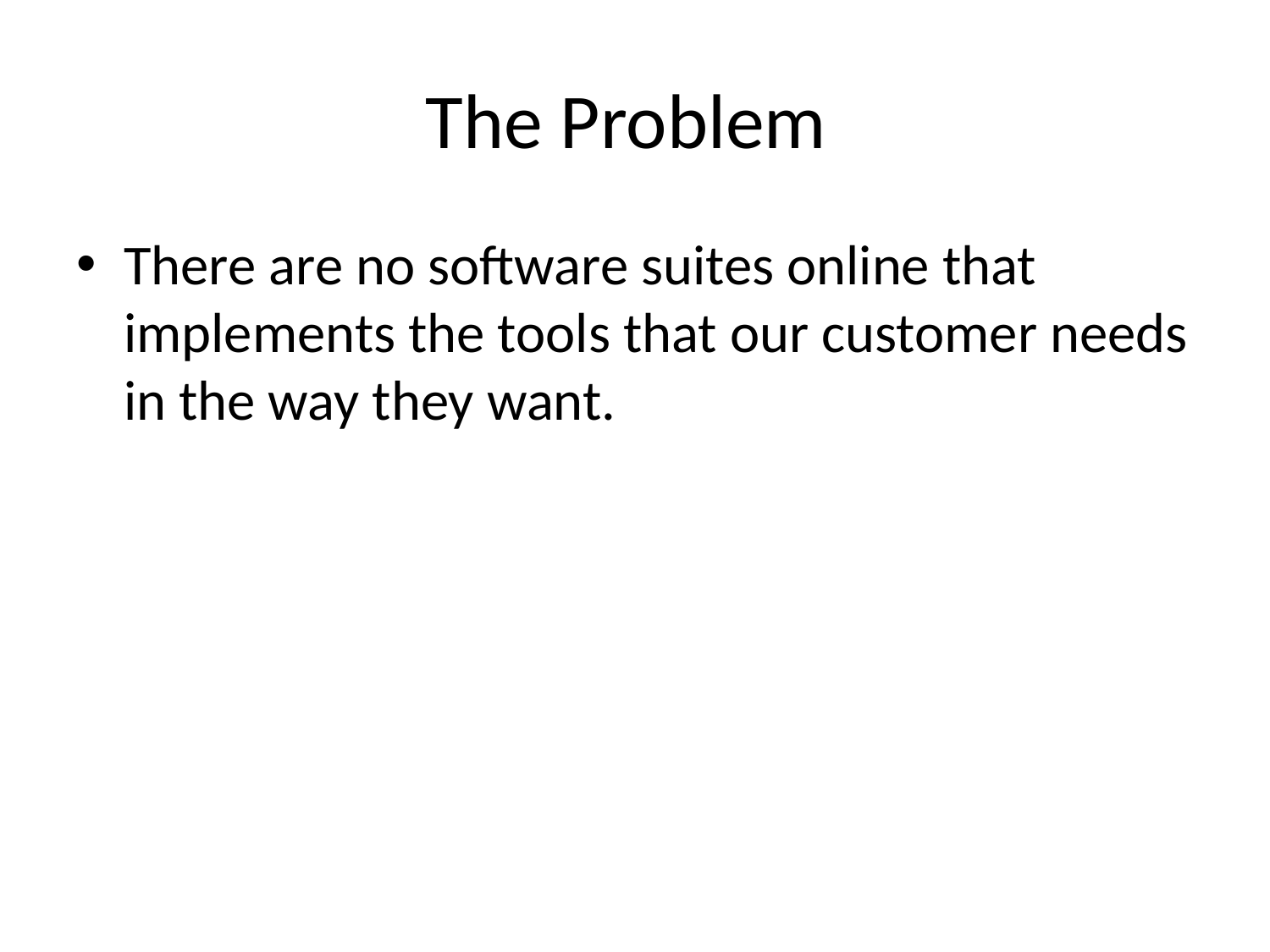

# The Problem
There are no software suites online that implements the tools that our customer needs in the way they want.